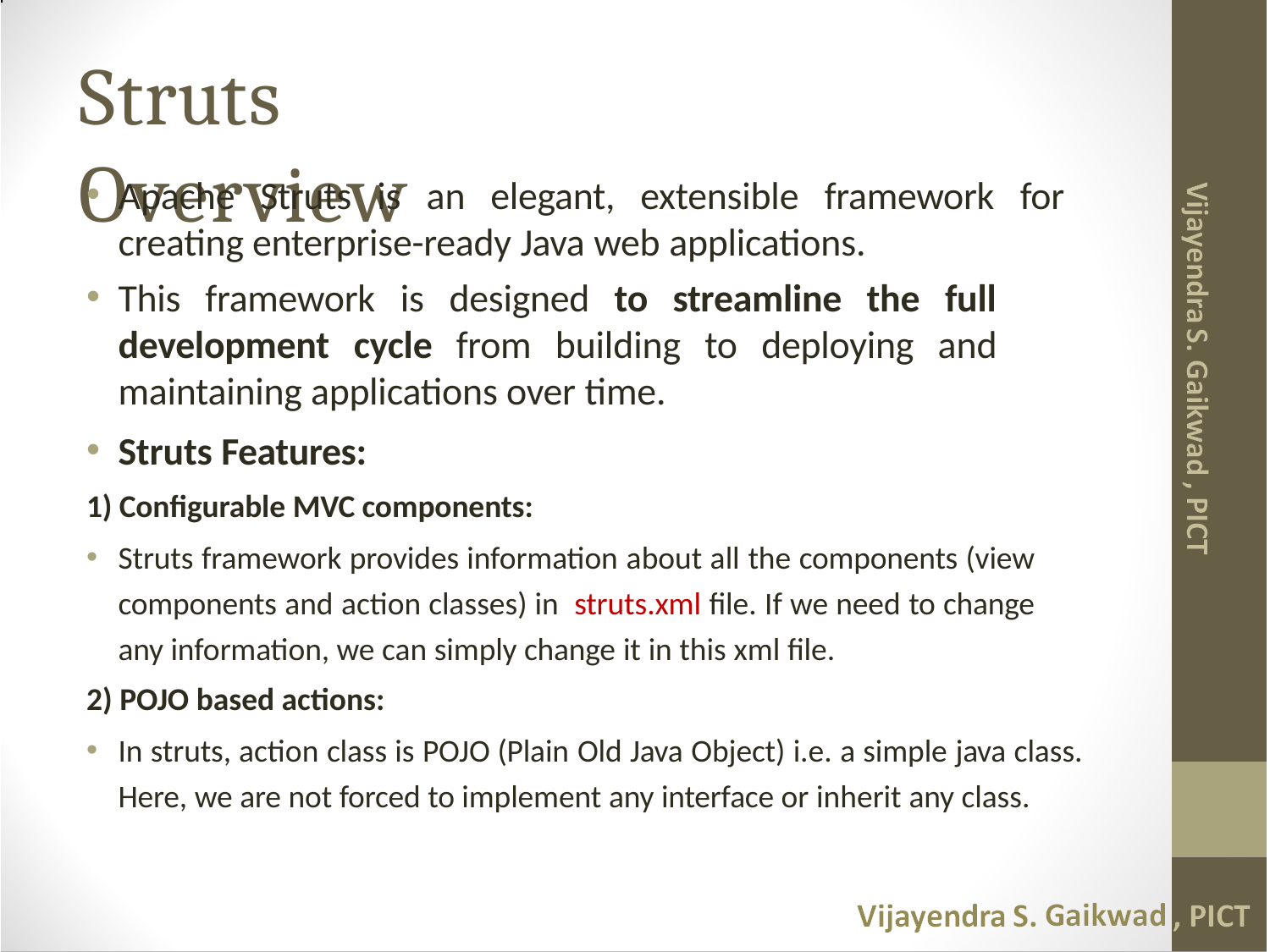

# Struts Overview
Apache Struts is an elegant, extensible framework for  creating enterprise-ready Java web applications.
This framework is designed to streamline the full  development cycle from building to deploying and  maintaining applications over time.
Struts Features:
1) Configurable MVC components:
Struts framework provides information about all the components (view components and action classes) in  struts.xml file. If we need to change any information, we can simply change it in this xml file.
2) POJO based actions:
In struts, action class is POJO (Plain Old Java Object) i.e. a simple java class. Here, we are not forced to implement any interface or inherit any class.